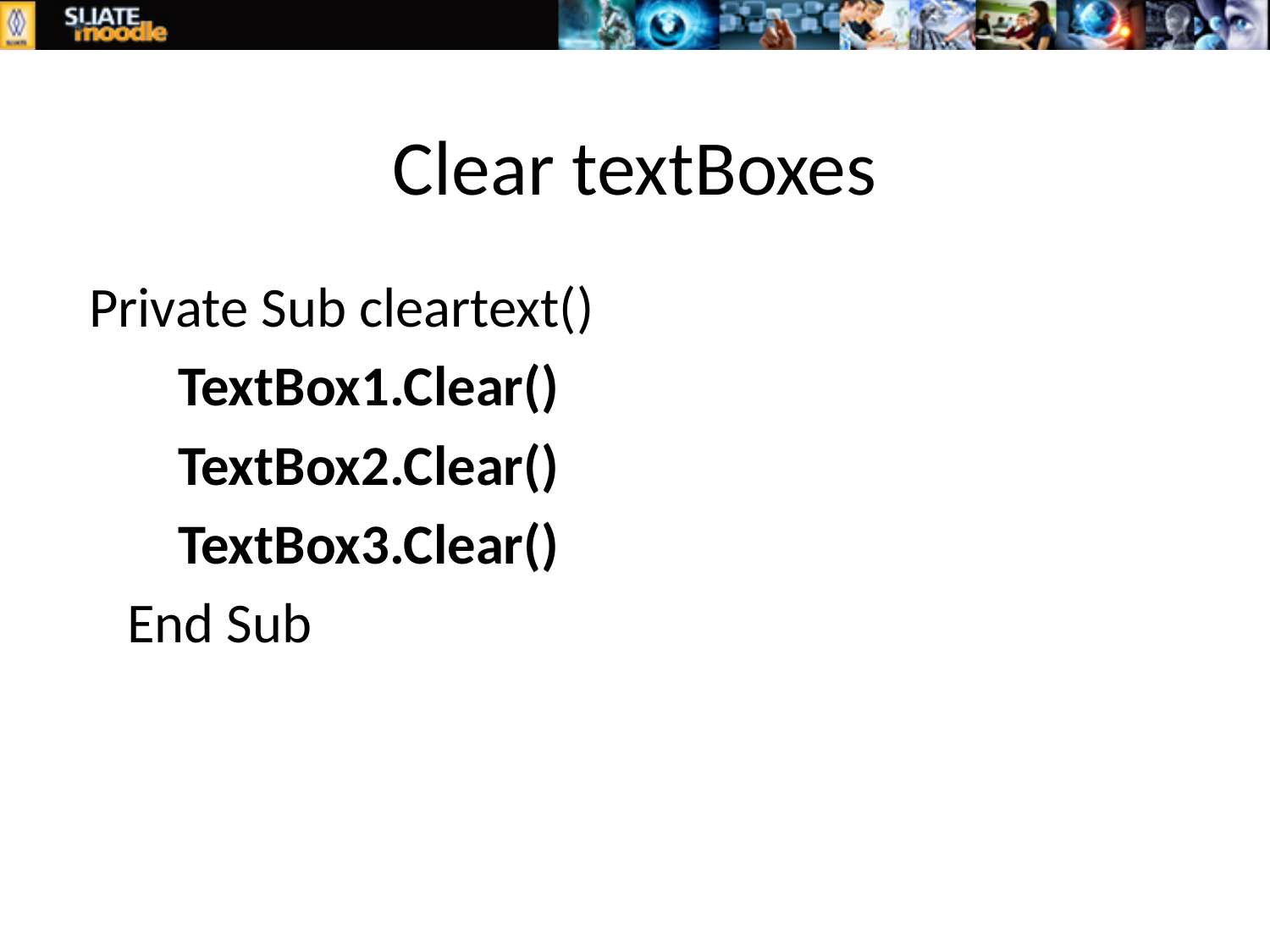

# Clear textBoxes
 Private Sub cleartext()
        TextBox1.Clear()
        TextBox2.Clear()
        TextBox3.Clear()
    End Sub